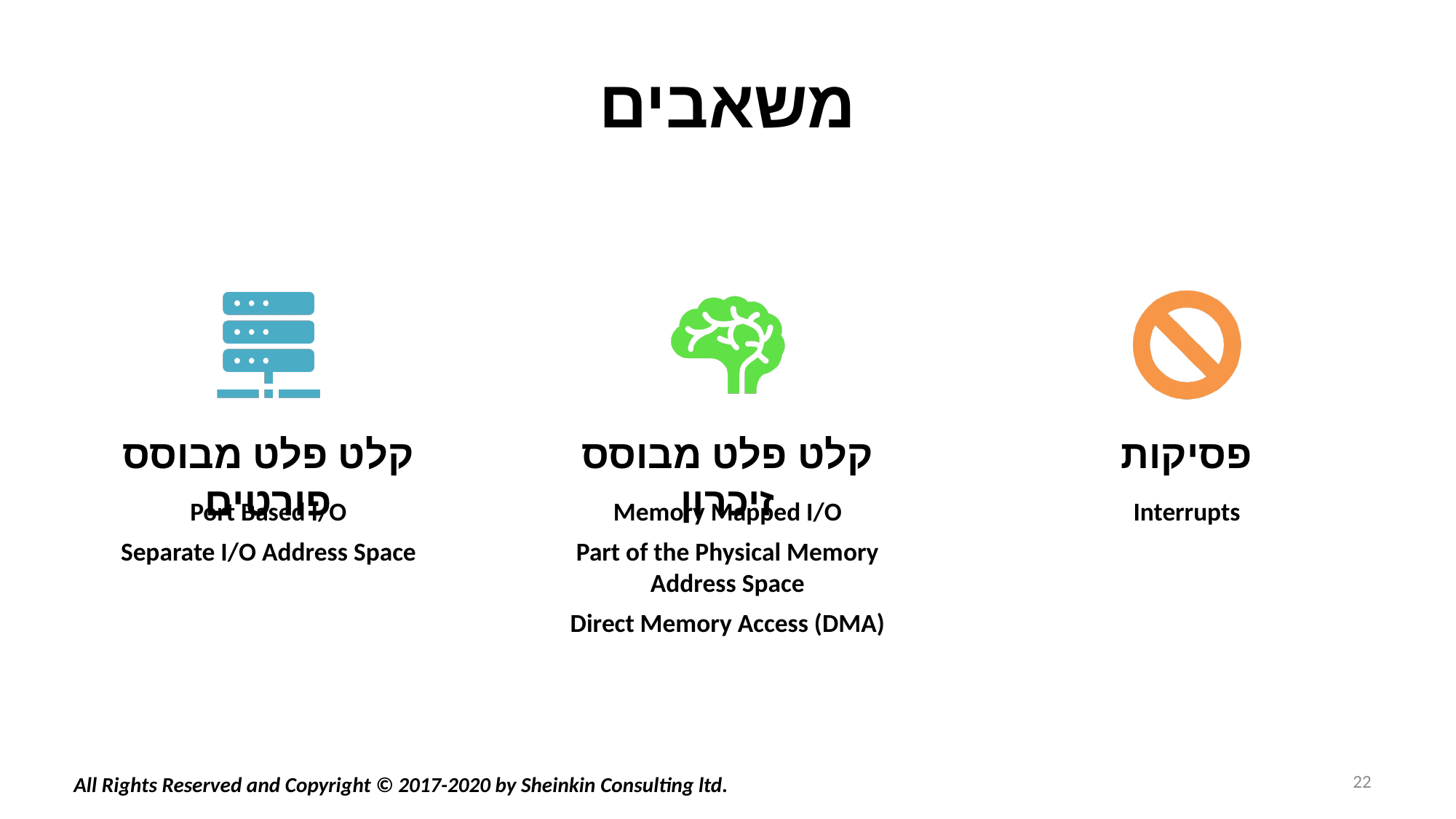

# משאבים
קלט פלט מבוסס פורטים
Port Based I/O
Separate I/O Address Space
קלט פלט מבוסס זיכרון
Memory Mapped I/O
Part of the Physical Memory Address Space
Direct Memory Access (DMA)
פסיקות
Interrupts
22